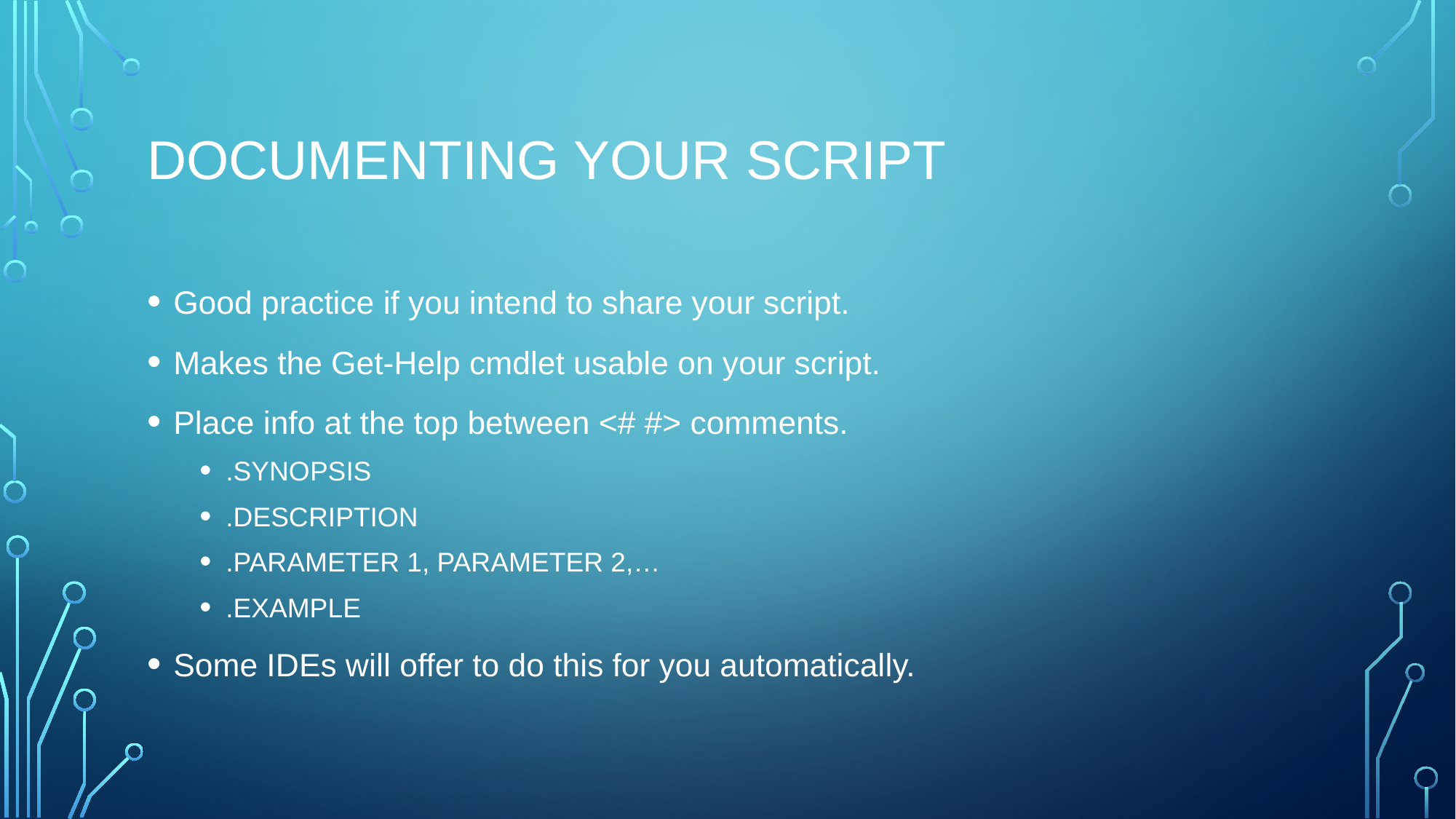

# Documenting your script
Good practice if you intend to share your script.
Makes the Get-Help cmdlet usable on your script.
Place info at the top between <# #> comments.
.SYNOPSIS
.DESCRIPTION
.PARAMETER 1, PARAMETER 2,…
.EXAMPLE
Some IDEs will offer to do this for you automatically.